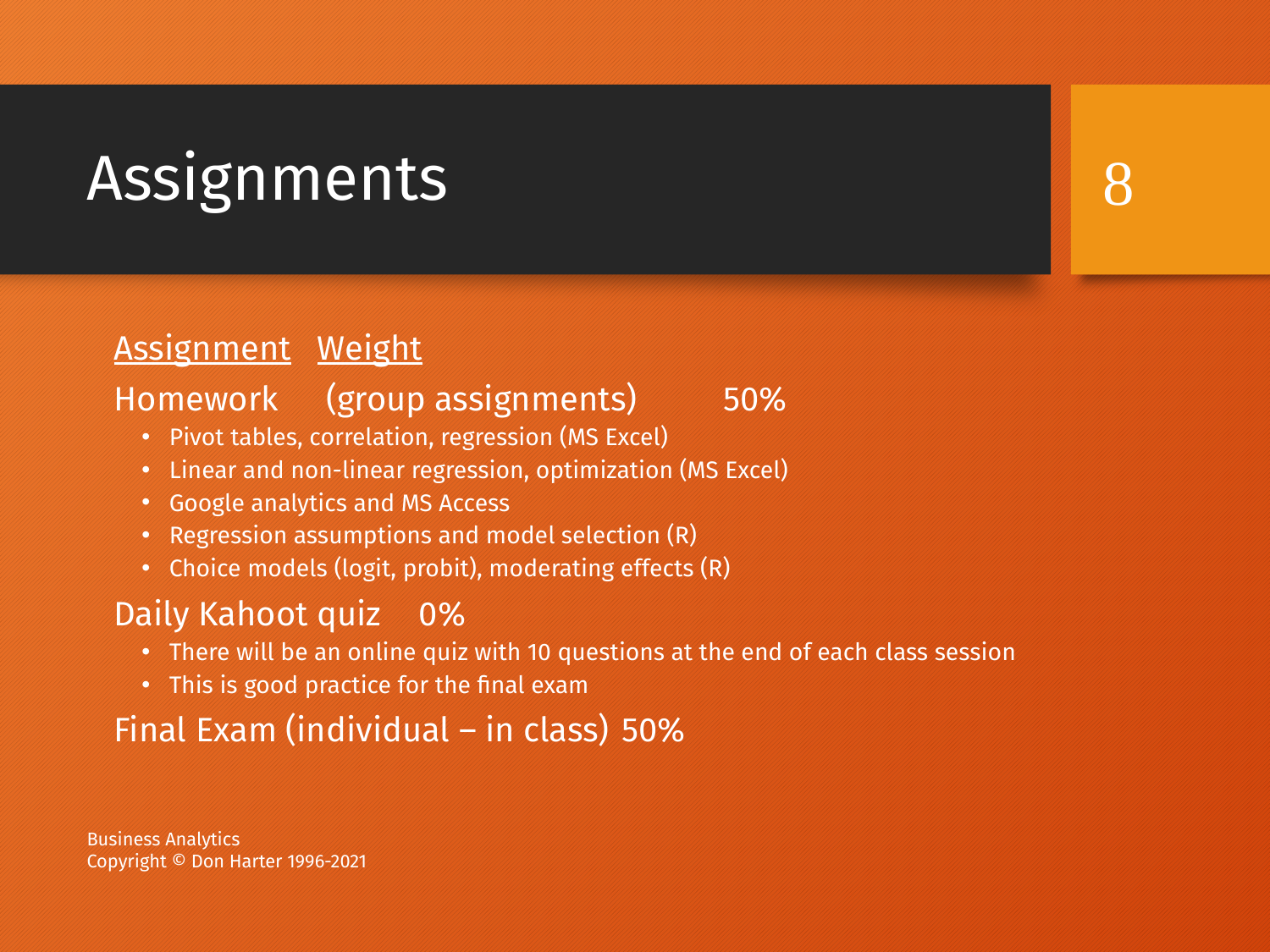

# Assignments
8
	Assignment					Weight
	Homework	 (group assignments)		50%
Pivot tables, correlation, regression (MS Excel)
Linear and non-linear regression, optimization (MS Excel)
Google analytics and MS Access
Regression assumptions and model selection (R)
Choice models (logit, probit), moderating effects (R)
	Daily Kahoot quiz				0%
There will be an online quiz with 10 questions at the end of each class session
This is good practice for the final exam
	Final Exam (individual – in class)		50%

Business Analytics
Copyright © Don Harter 1996-2021